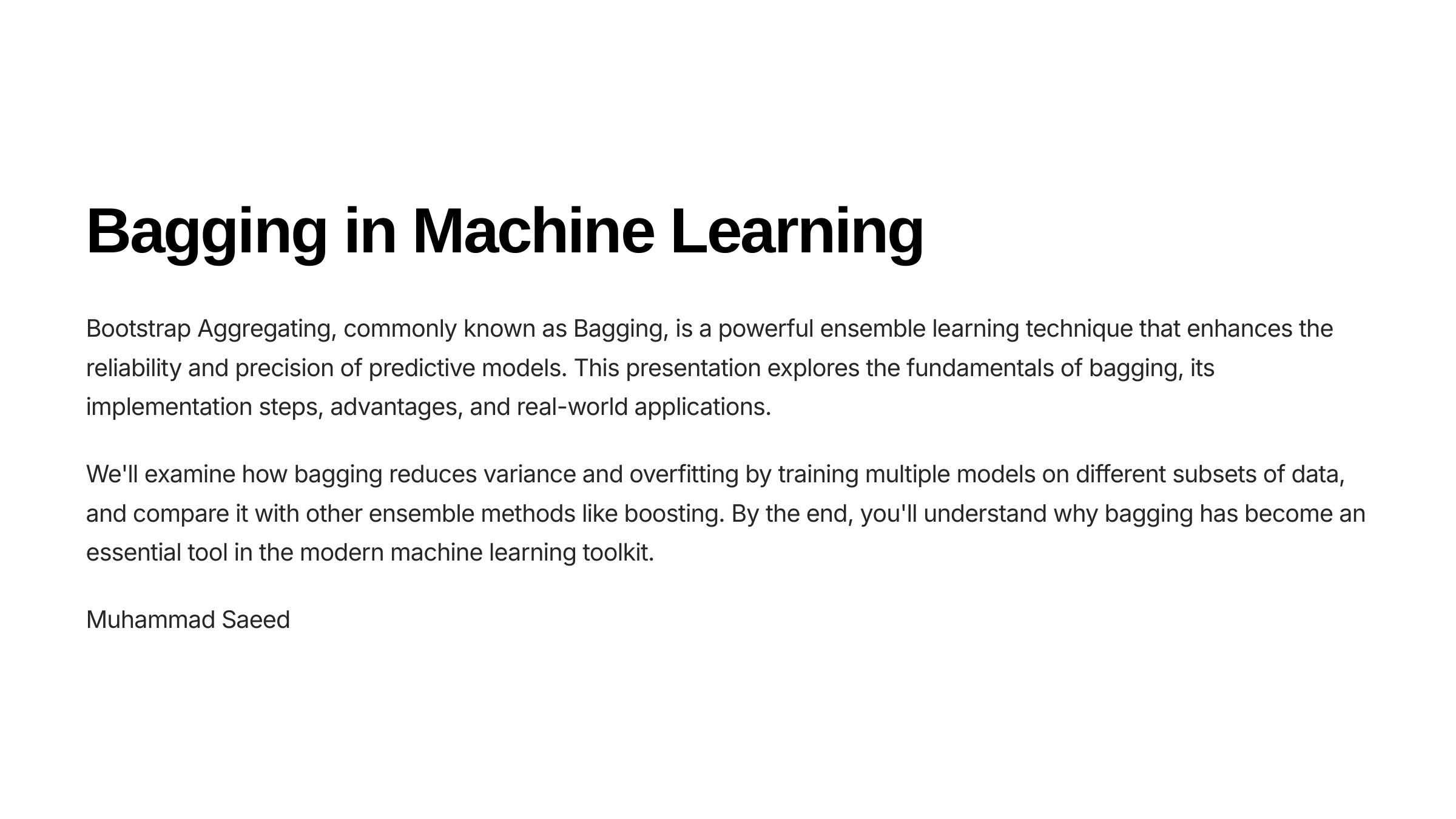

Bagging in Machine Learning
Bootstrap Aggregating, commonly known as Bagging, is a powerful ensemble learning technique that enhances the reliability and precision of predictive models. This presentation explores the fundamentals of bagging, its implementation steps, advantages, and real-world applications.
We'll examine how bagging reduces variance and overfitting by training multiple models on different subsets of data, and compare it with other ensemble methods like boosting. By the end, you'll understand why bagging has become an essential tool in the modern machine learning toolkit.
Muhammad Saeed